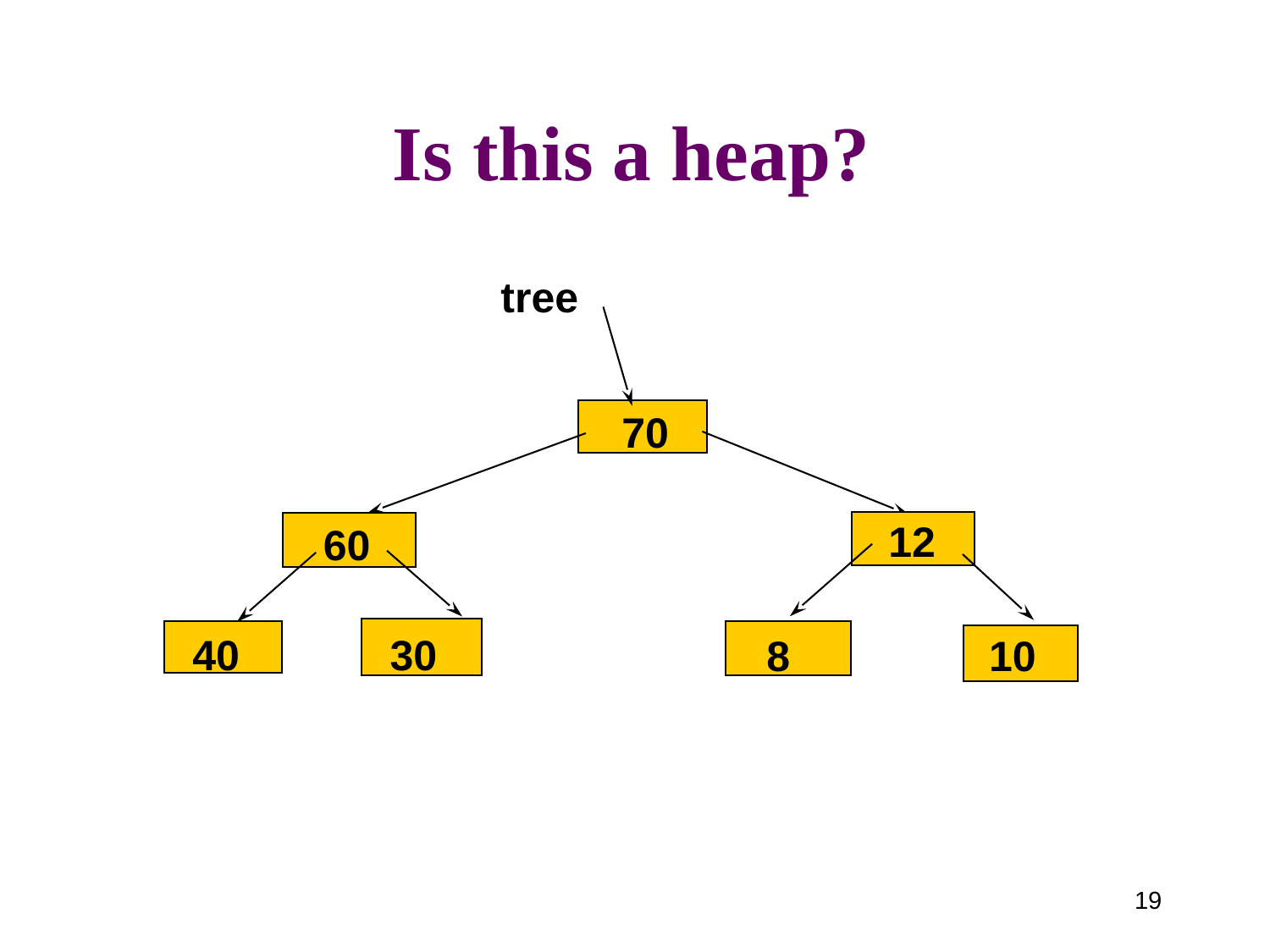

Is this a heap?
tree

 70

12
 60

40
30
  8
10

19